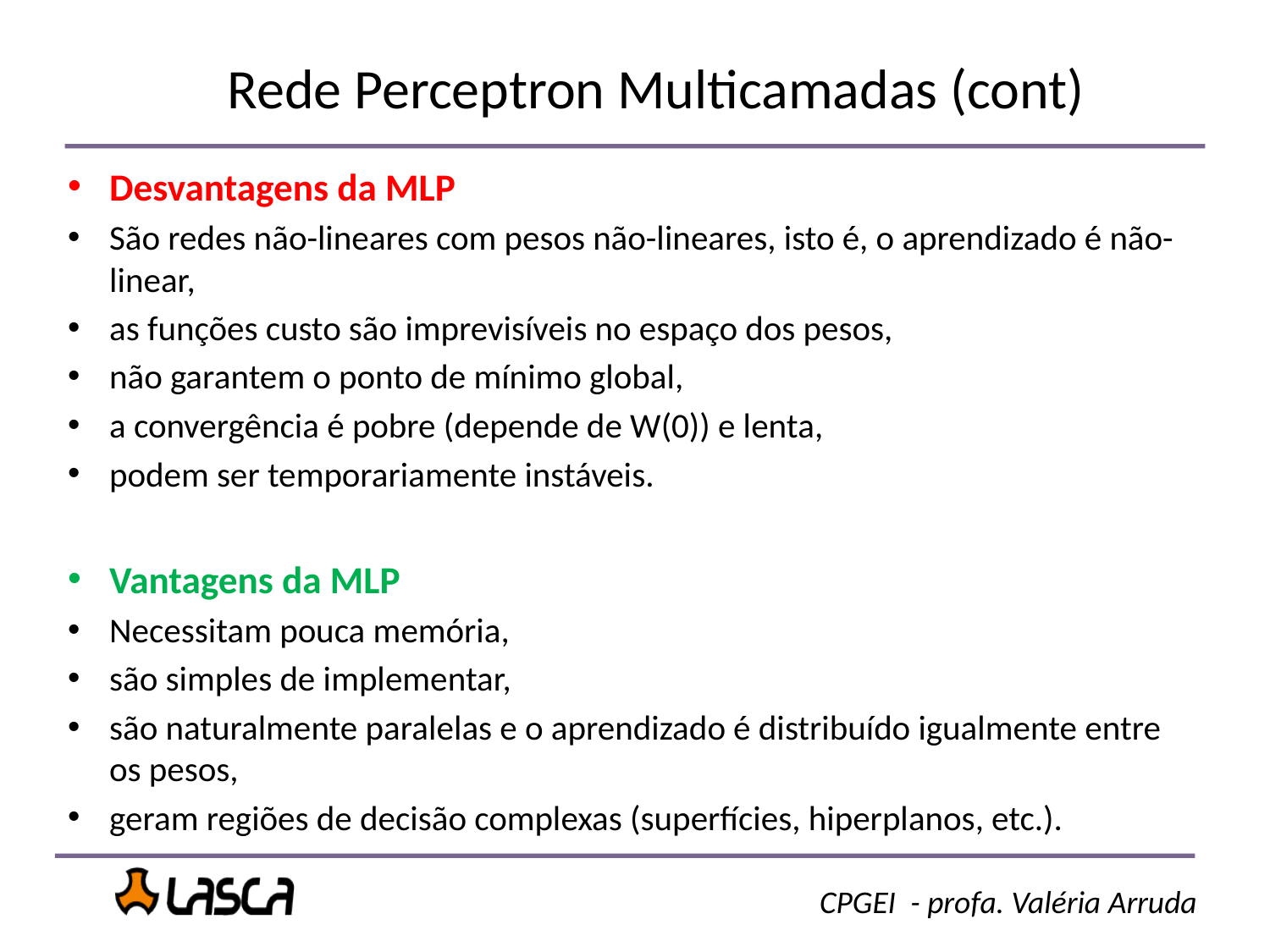

# Rede Perceptron Multicamadas (cont)
Desvantagens da MLP
São redes não-lineares com pesos não-lineares, isto é, o aprendizado é não-linear,
as funções custo são imprevisíveis no espaço dos pesos,
não garantem o ponto de mínimo global,
a convergência é pobre (depende de W(0)) e lenta,
podem ser temporariamente instáveis.

Vantagens da MLP
Necessitam pouca memória,
são simples de implementar,
são naturalmente paralelas e o aprendizado é distribuído igualmente entre os pesos,
geram regiões de decisão complexas (superfícies, hiperplanos, etc.).